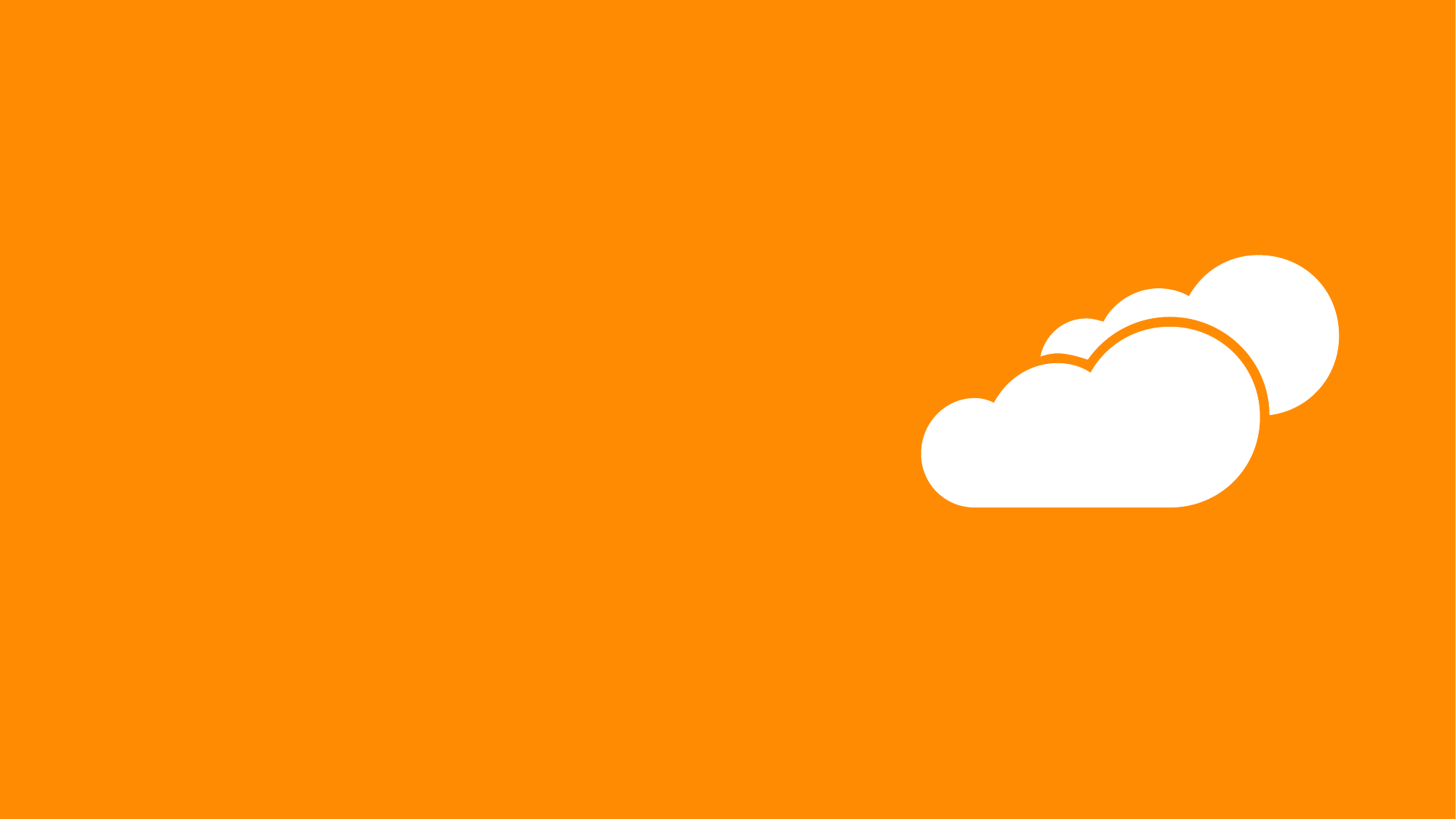

# Windows Azure Toolkit for Windows 8
http://watwindows8.codeplex.com